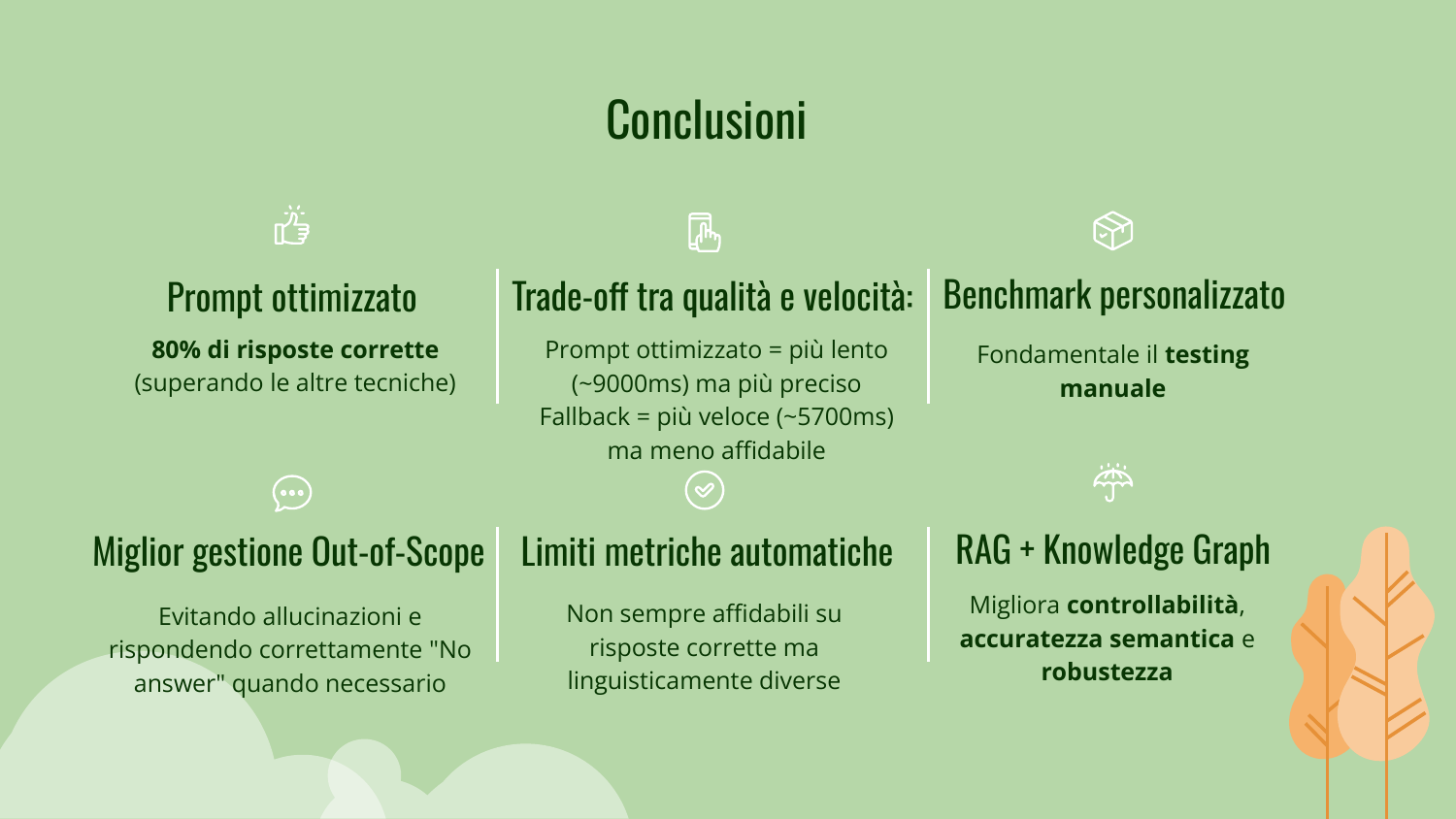

# Conclusioni

Benchmark personalizzato
Trade-off tra qualità e velocità:
Prompt ottimizzato
80% di risposte corrette
(superando le altre tecniche)
Prompt ottimizzato = più lento (~9000ms) ma più preciso
Fallback = più veloce (~5700ms) ma meno affidabile
Fondamentale il testing manuale

RAG + Knowledge Graph
Miglior gestione Out-of-Scope
Limiti metriche automatiche
Migliora controllabilità, accuratezza semantica e robustezza
Non sempre affidabili su risposte corrette ma linguisticamente diverse
Evitando allucinazioni e rispondendo correttamente "No answer" quando necessario